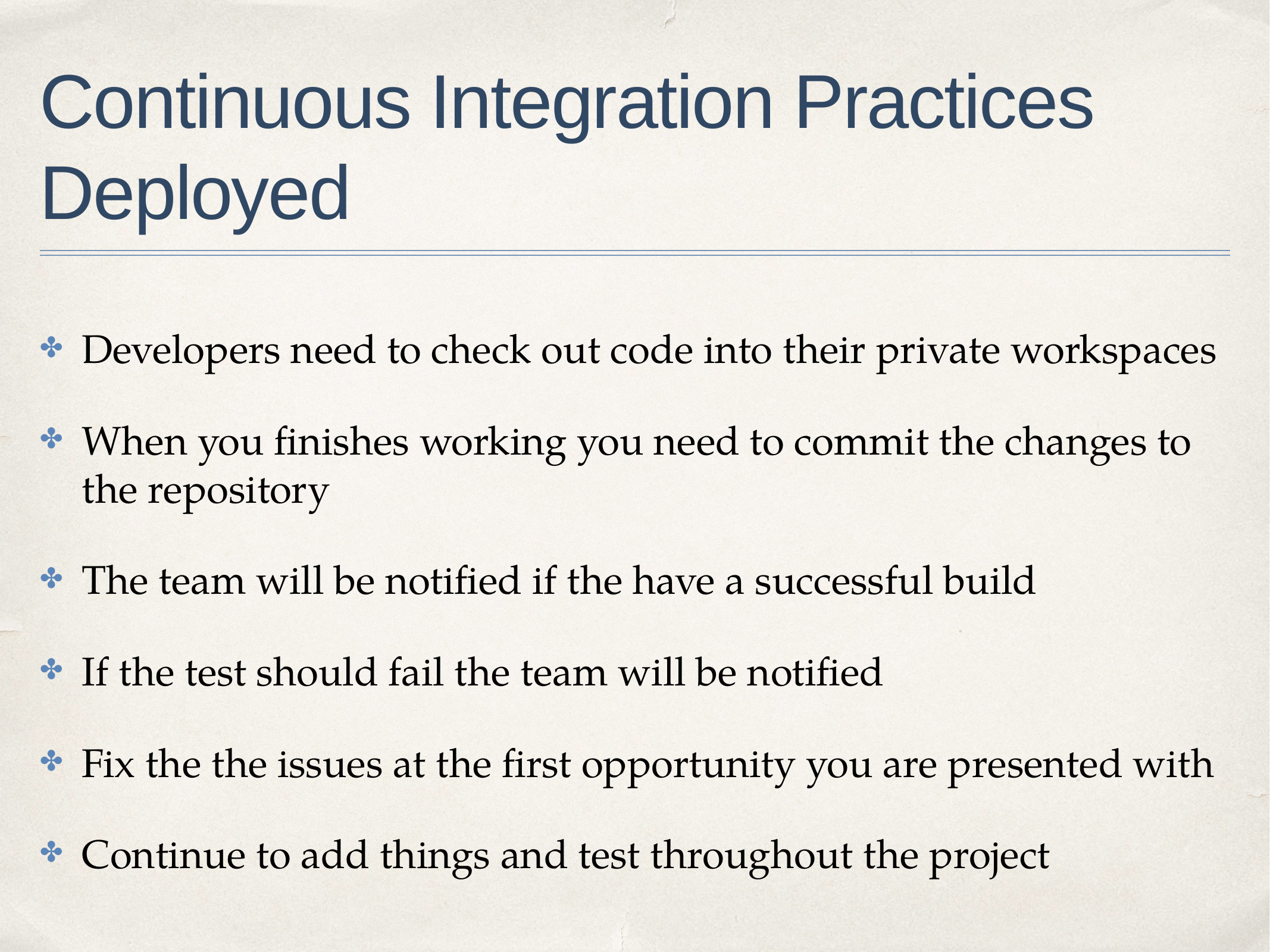

# Continuous Integration Practices Deployed
Developers need to check out code into their private workspaces
When you finishes working you need to commit the changes to the repository
The team will be notified if the have a successful build
If the test should fail the team will be notified
Fix the the issues at the first opportunity you are presented with
Continue to add things and test throughout the project